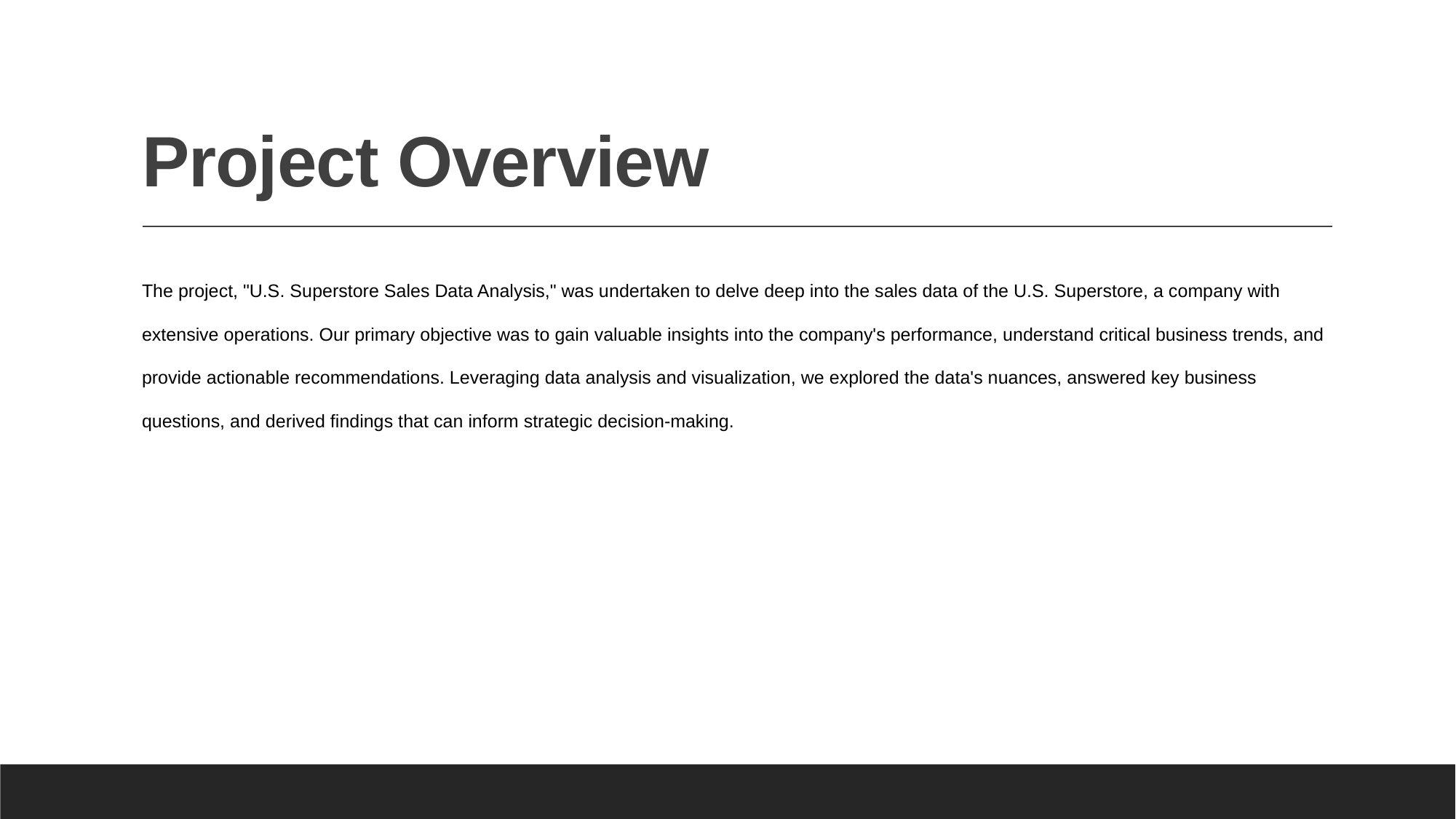

# Project Overview
The project, "U.S. Superstore Sales Data Analysis," was undertaken to delve deep into the sales data of the U.S. Superstore, a company with extensive operations. Our primary objective was to gain valuable insights into the company's performance, understand critical business trends, and provide actionable recommendations. Leveraging data analysis and visualization, we explored the data's nuances, answered key business questions, and derived findings that can inform strategic decision-making.